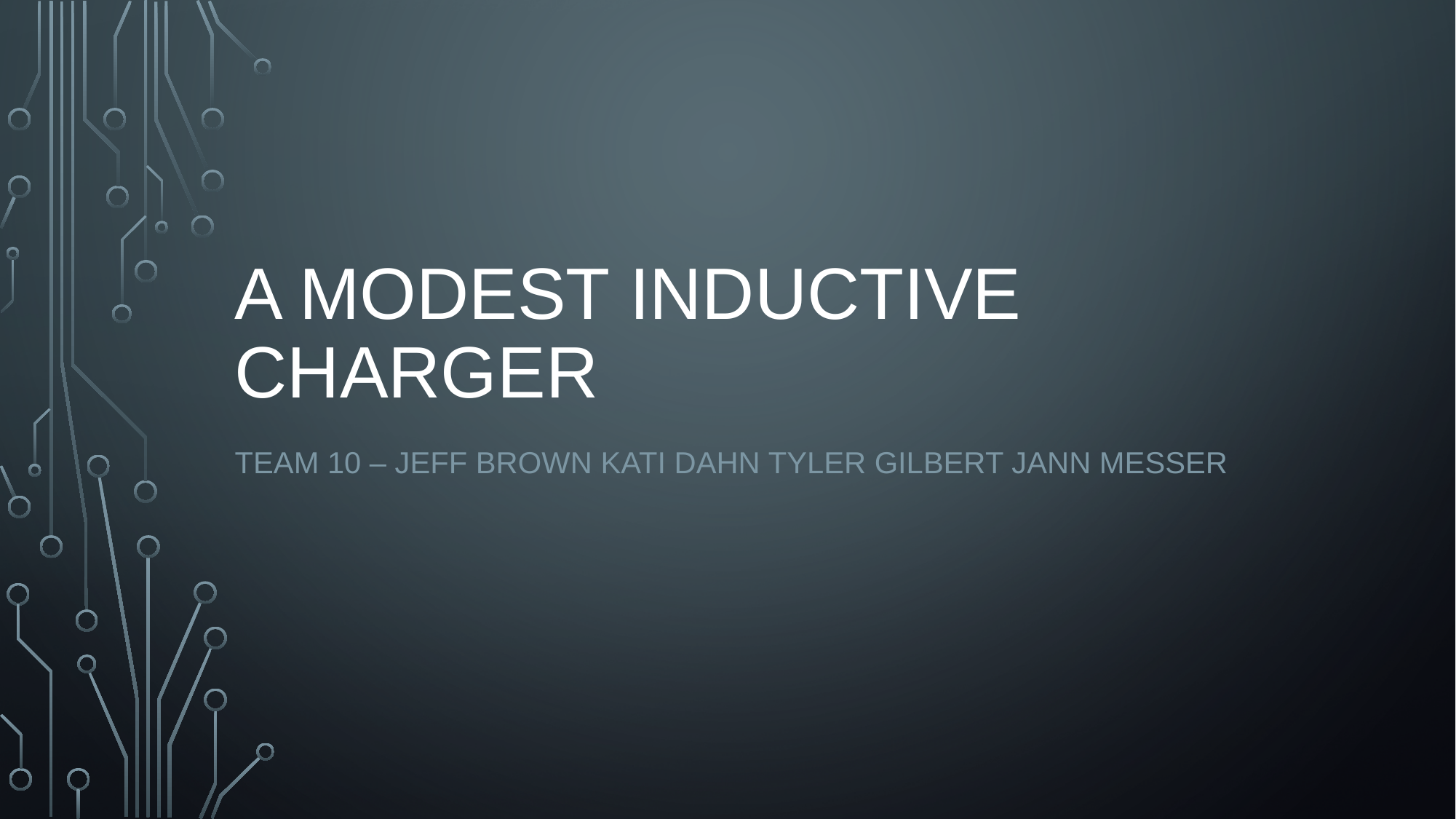

# A Modest Inductive Charger
Team 10 – Jeff Brown Kati Dahn Tyler Gilbert Jann Messer